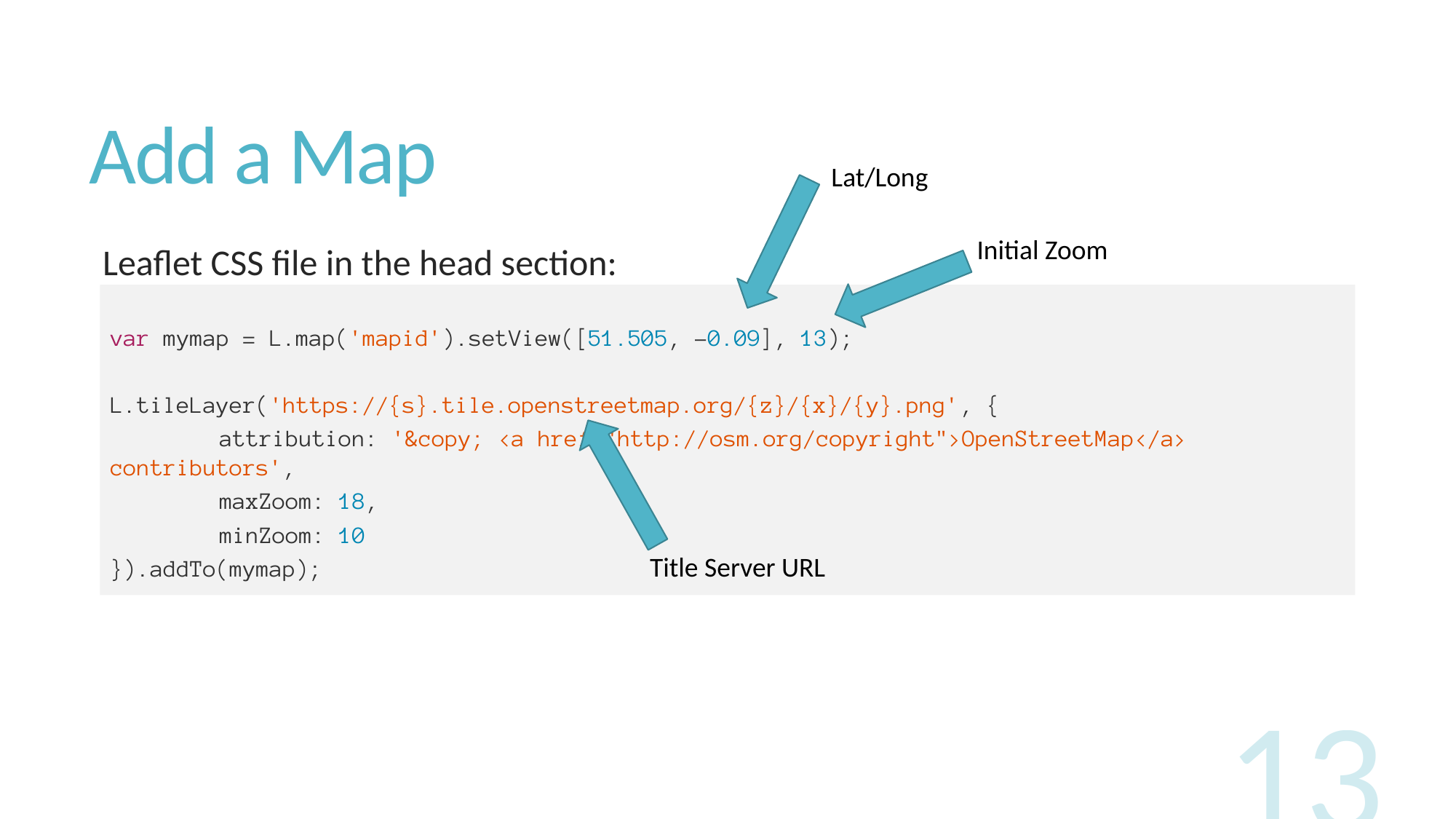

# Add a Map
Lat/Long

Initial Zoom
Leaflet CSS file in the head section:

var mymap = L.map('mapid').setView([51.505, -0.09], 13);

L.tileLayer('https://{s}.tile.openstreetmap.org/{z}/{x}/{y}.png', {
		attribution: '&copy; <a href="http://osm.org/copyright">OpenStreetMap</a> contributors',
		maxZoom: 18,
		minZoom: 10
}).addTo(mymap);

Title Server URL
13